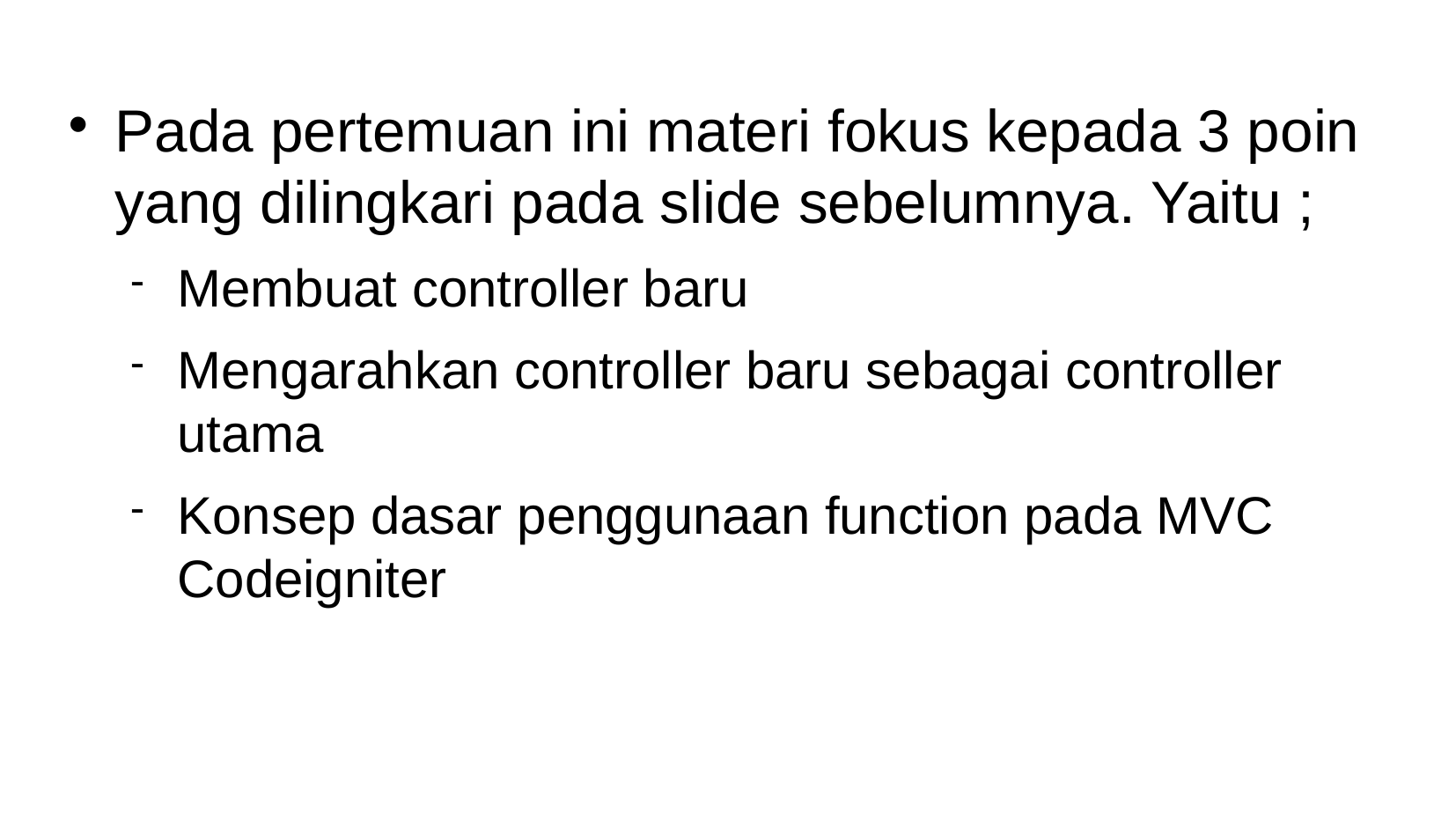

Pada pertemuan ini materi fokus kepada 3 poin yang dilingkari pada slide sebelumnya. Yaitu ;
Membuat controller baru
Mengarahkan controller baru sebagai controller utama
Konsep dasar penggunaan function pada MVC Codeigniter